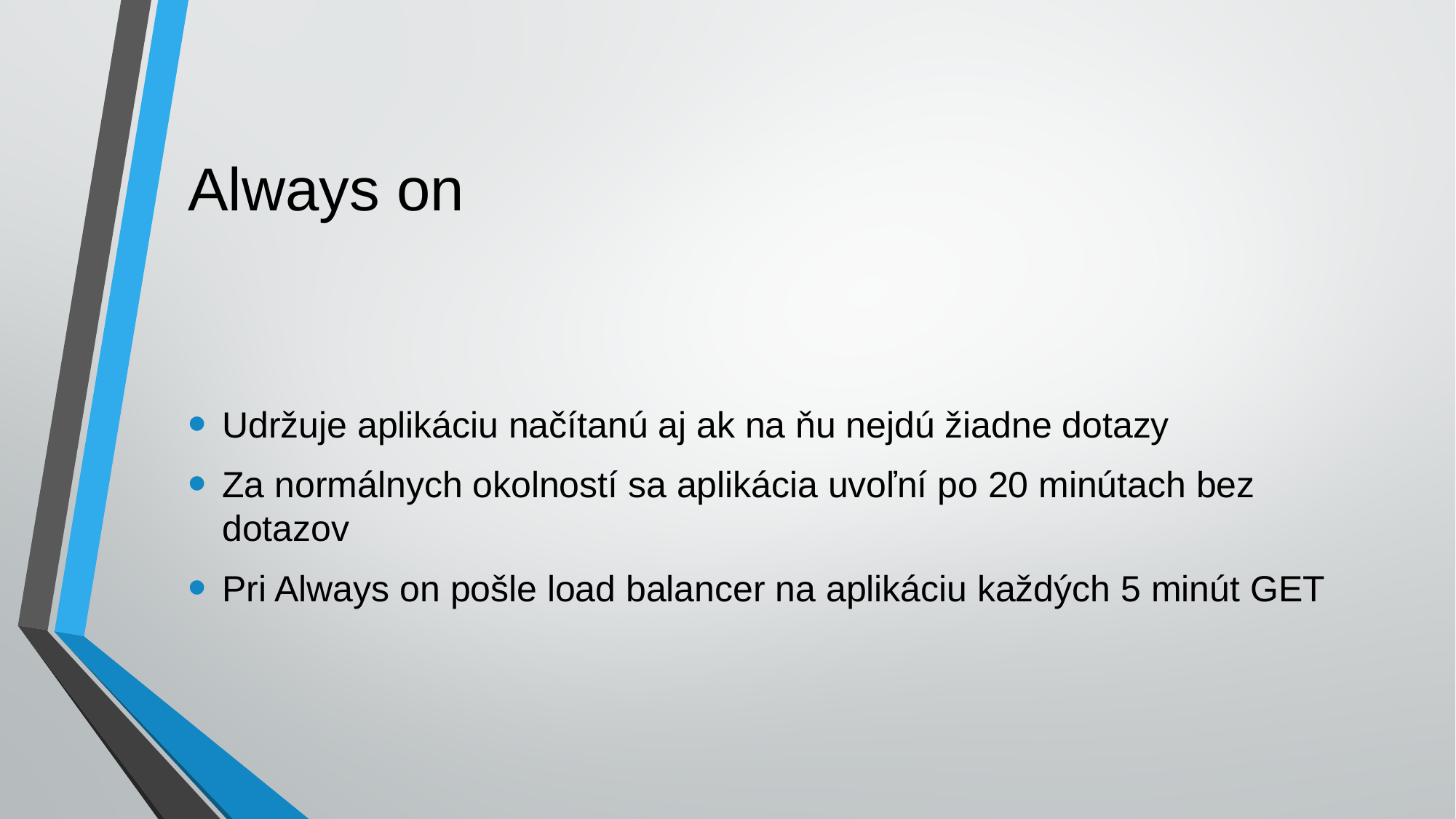

# Always on
Udržuje aplikáciu načítanú aj ak na ňu nejdú žiadne dotazy
Za normálnych okolností sa aplikácia uvoľní po 20 minútach bez dotazov
Pri Always on pošle load balancer na aplikáciu každých 5 minút GET